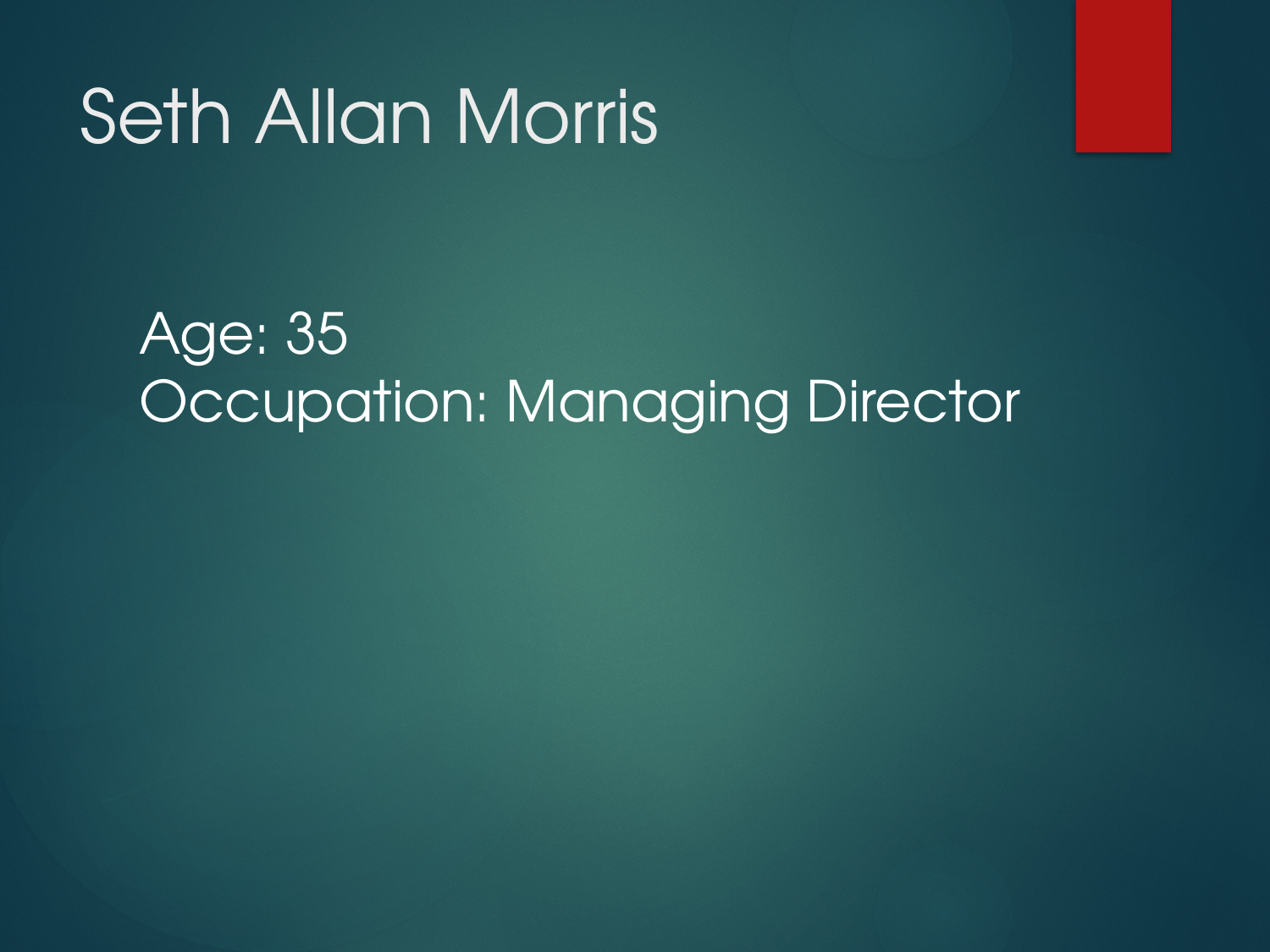

# Seth Allan Morris

Age: 35
Occupation: Managing Director